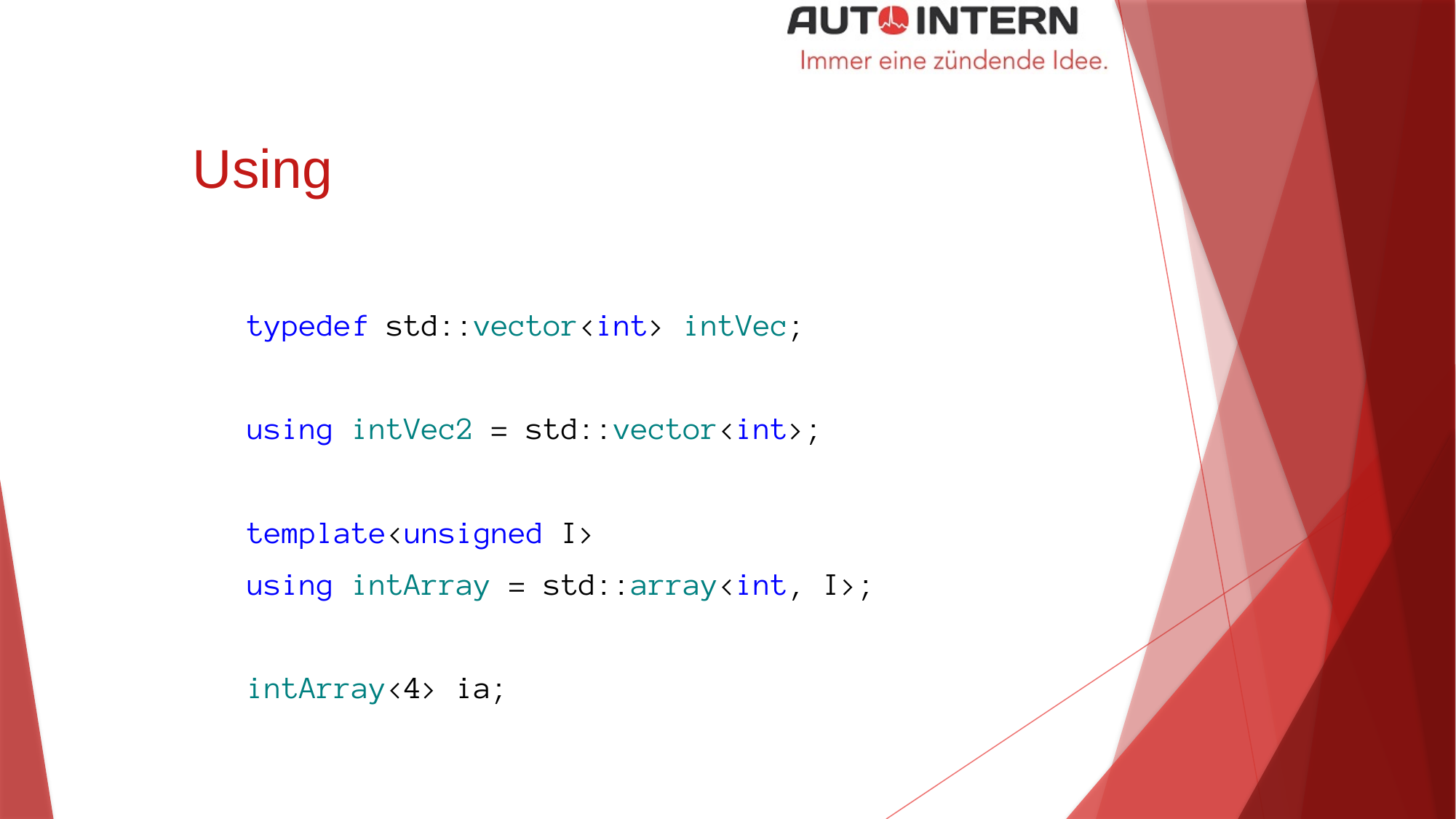

# Using
typedef std::vector<int> intVec;

using intVec2 = std::vector<int>;

template<unsigned I>
using intArray = std::array<int, I>;

intArray<4> ia;